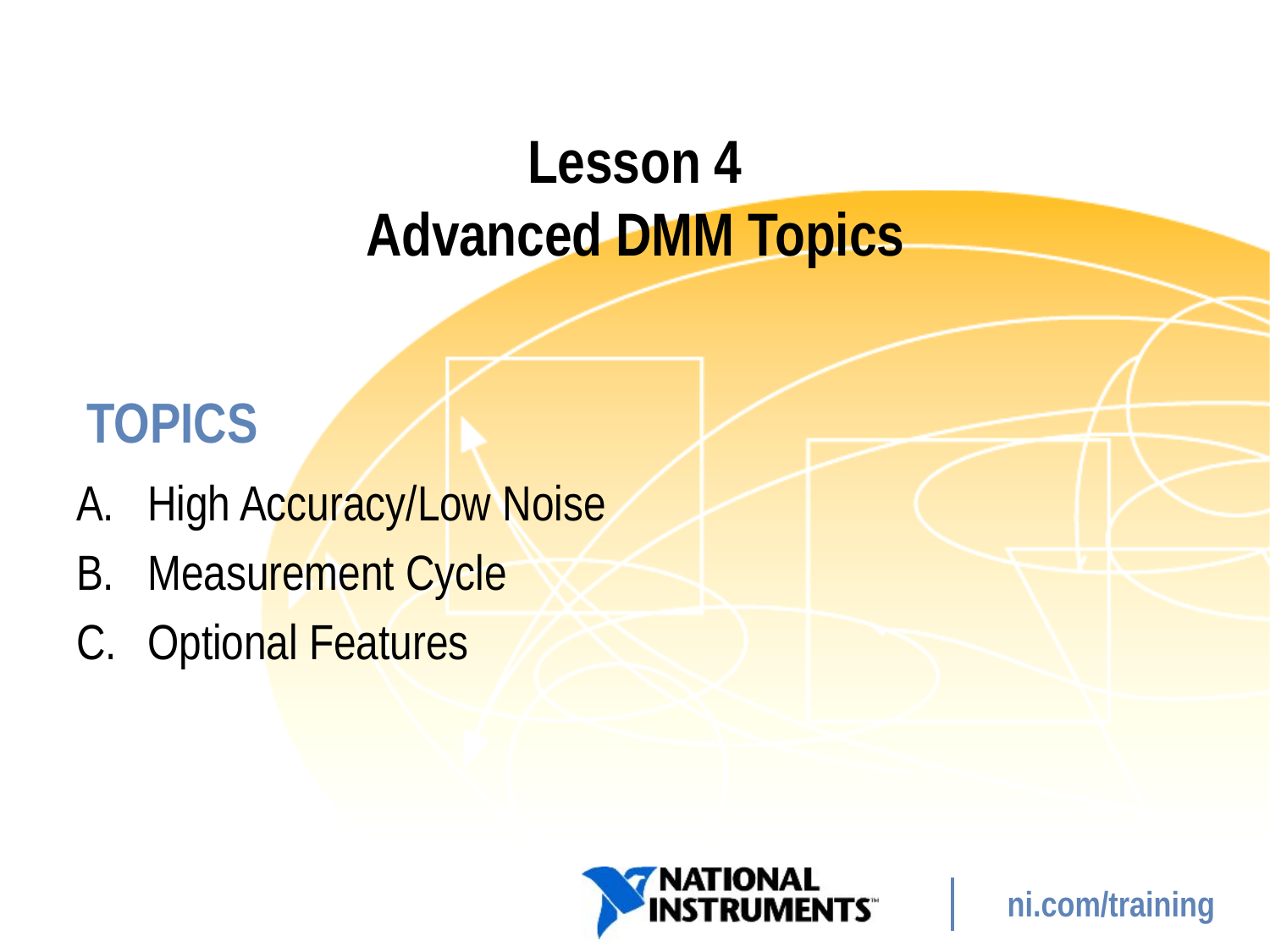

# Lesson 4 Advanced DMM Topics
High Accuracy/Low Noise
Measurement Cycle
Optional Features